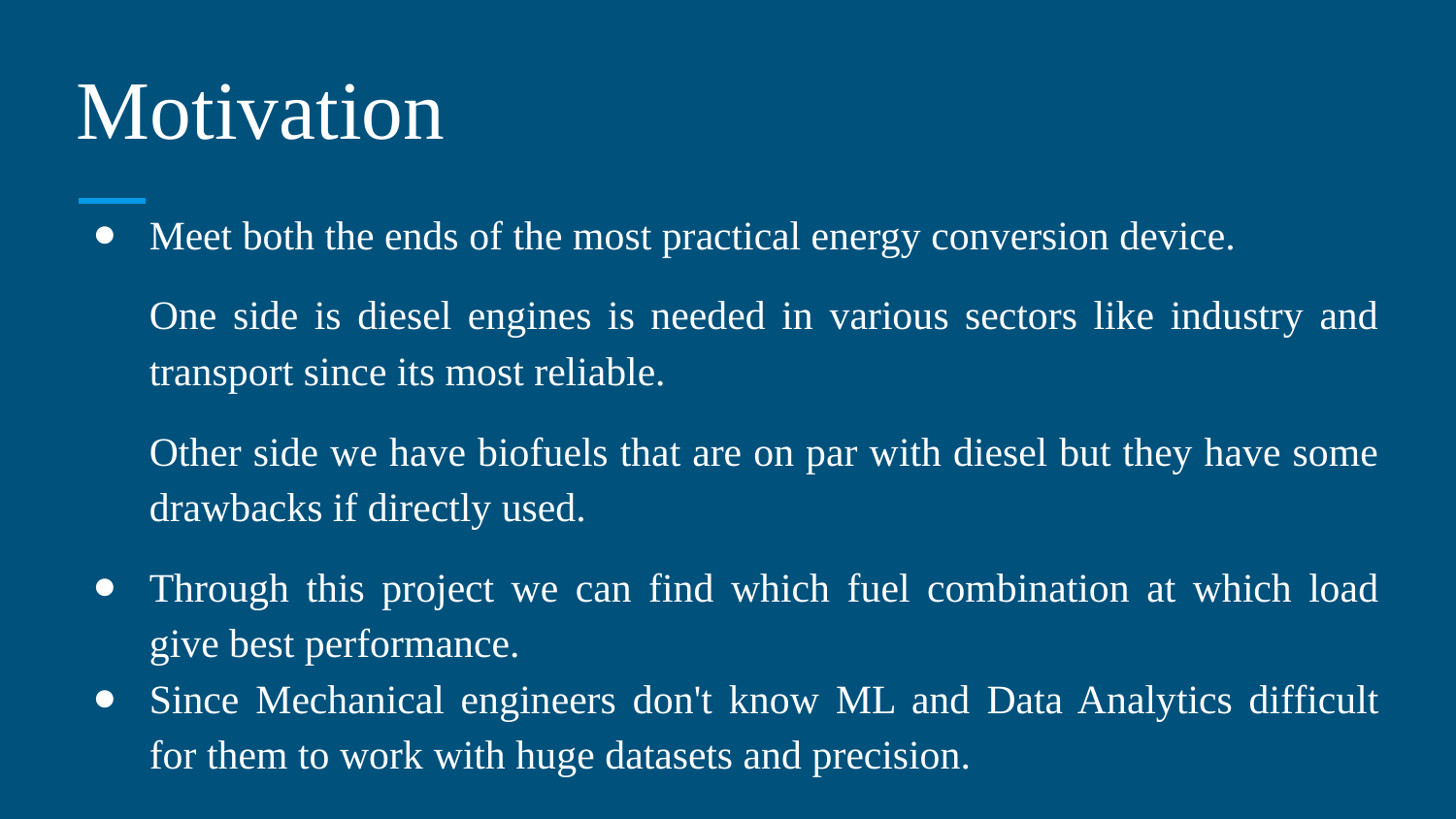

# Motivation
Meet both the ends of the most practical energy conversion device.
One side is diesel engines is needed in various sectors like industry and transport since its most reliable.
Other side we have biofuels that are on par with diesel but they have some drawbacks if directly used.
Through this project we can find which fuel combination at which load give best performance.
Since Mechanical engineers don't know ML and Data Analytics difficult for them to work with huge datasets and precision.